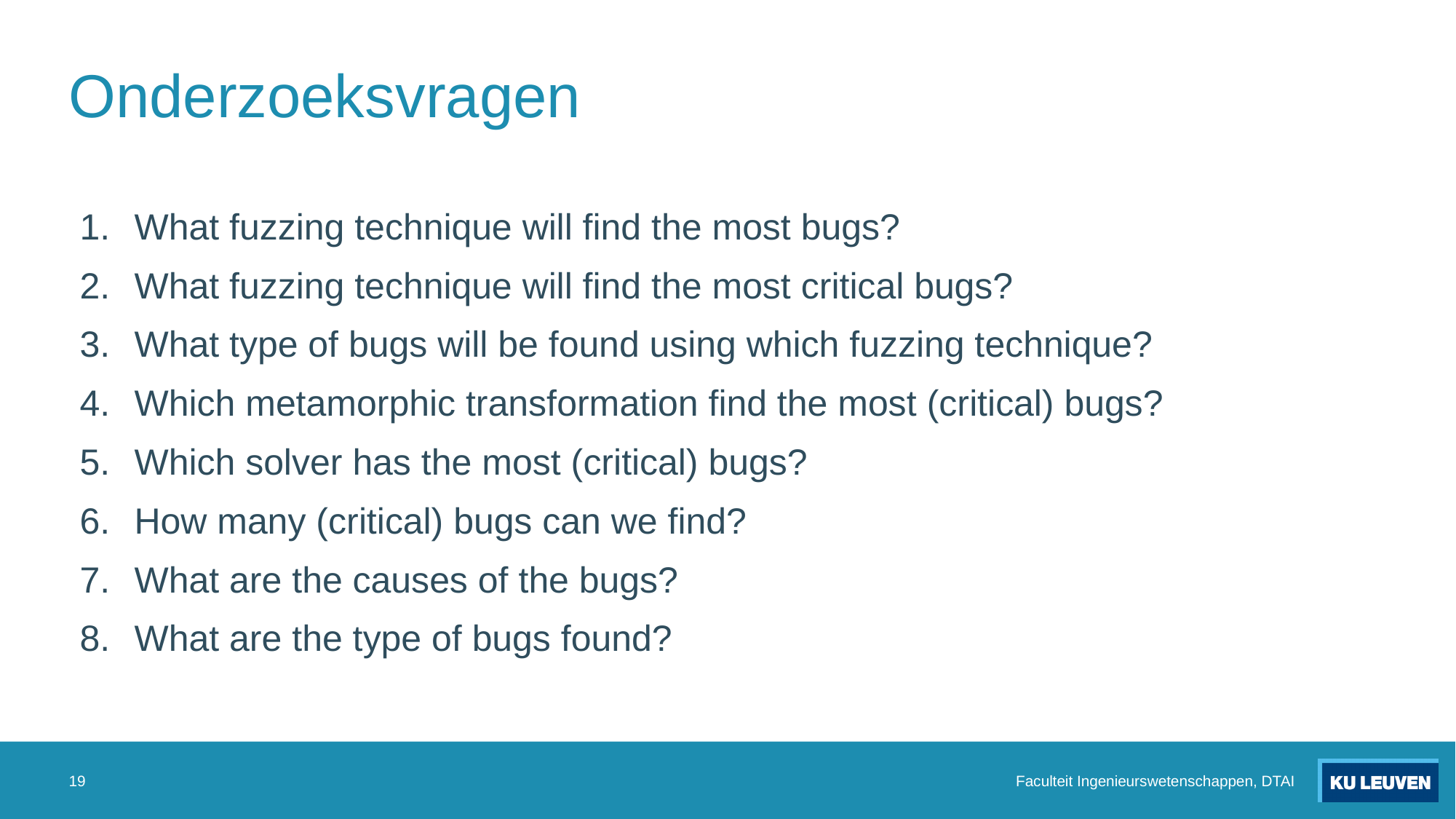

# Onderzoeksvragen
What fuzzing technique will find the most bugs?
What fuzzing technique will find the most critical bugs?
What type of bugs will be found using which fuzzing technique?
Which metamorphic transformation find the most (critical) bugs?
Which solver has the most (critical) bugs?
How many (critical) bugs can we find?
What are the causes of the bugs?
What are the type of bugs found?
19
Faculteit Ingenieurswetenschappen, DTAI